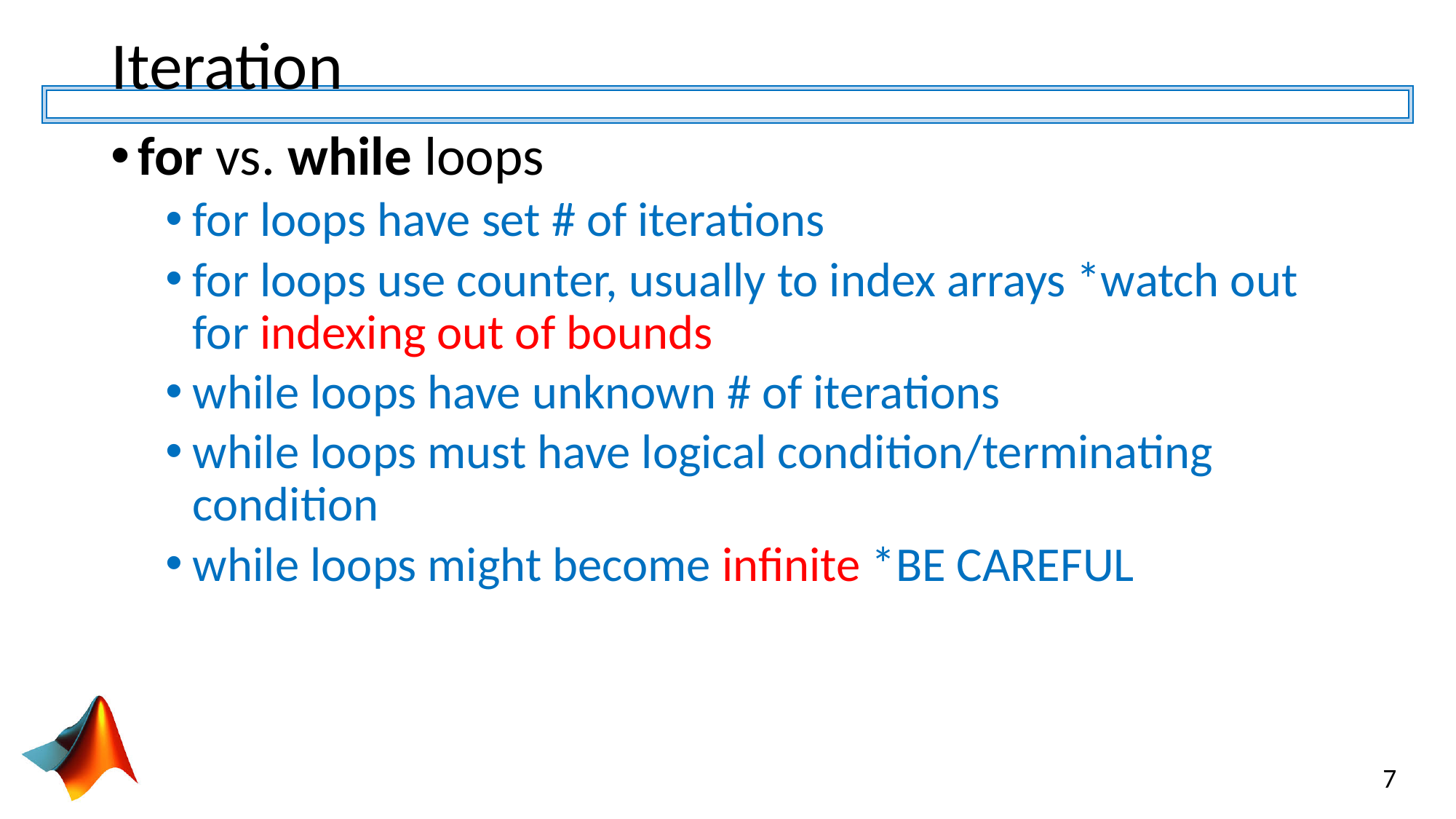

# Iteration
for vs. while loops
for loops have set # of iterations
for loops use counter, usually to index arrays *watch out for indexing out of bounds
while loops have unknown # of iterations
while loops must have logical condition/terminating condition
while loops might become infinite *BE CAREFUL
7